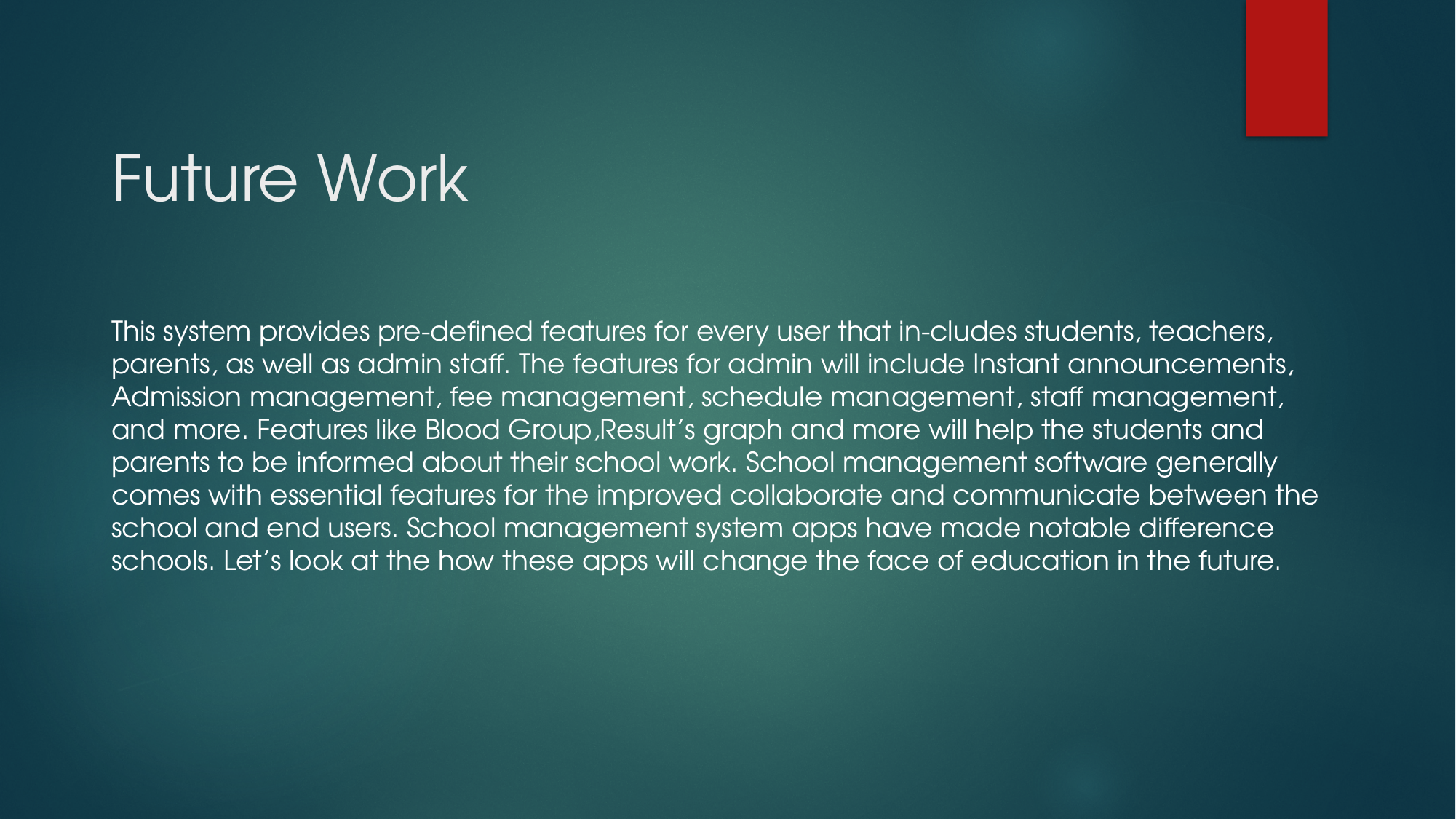

# Future Work
This system provides pre-defined features for every user that in-cludes students, teachers, parents, as well as admin staff. The features for admin will include Instant announcements, Admission management, fee management, schedule management, staff management, and more. Features like Blood Group,Result’s graph and more will help the students and parents to be informed about their school work. School management software generally comes with essential features for the improved collaborate and communicate between the school and end users. School management system apps have made notable difference schools. Let’s look at the how these apps will change the face of education in the future.